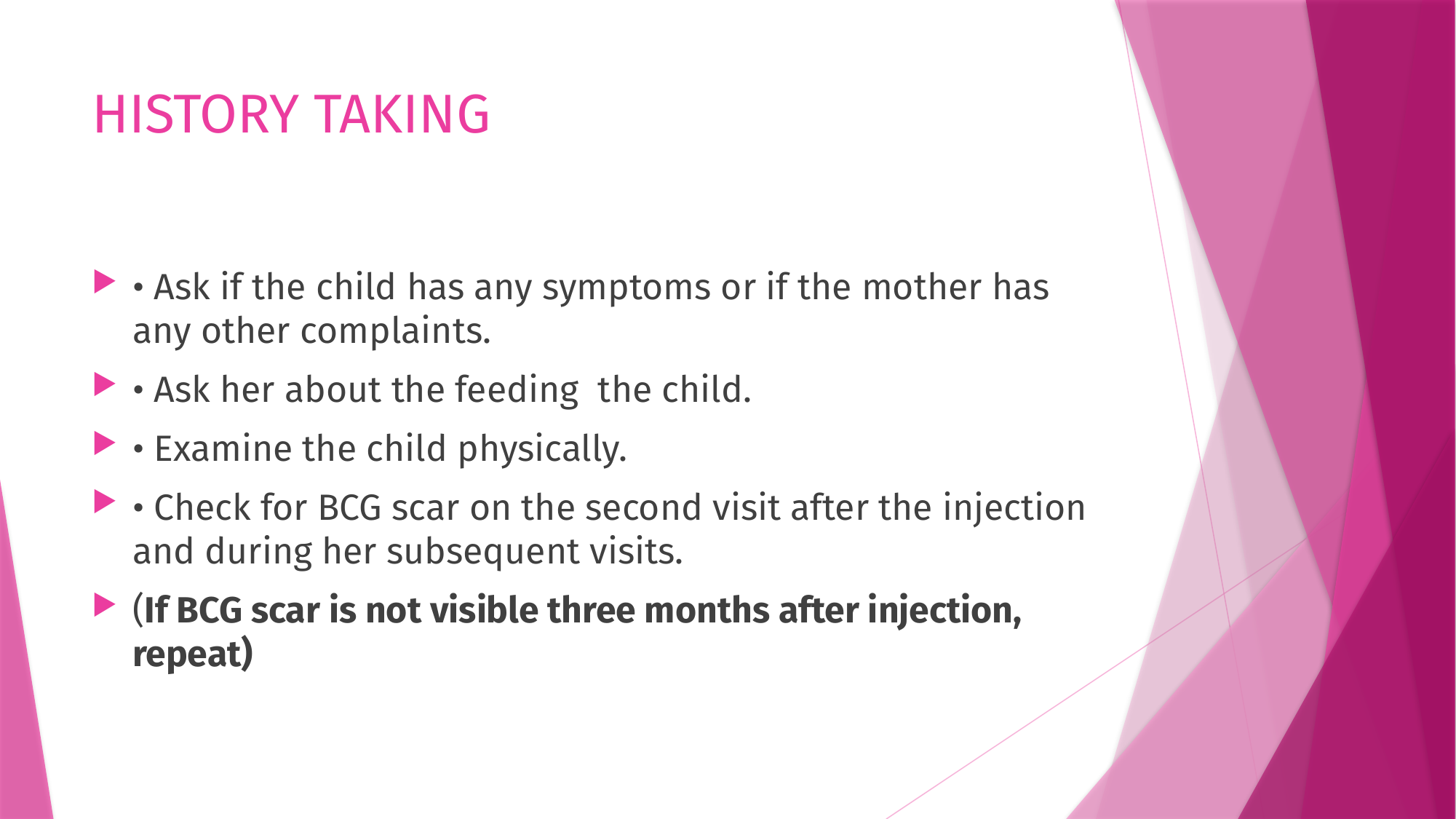

# HISTORY TAKING
• Ask if the child has any symptoms or if the mother has any other complaints.
• Ask her about the feeding  the child.
• Examine the child physically.
• Check for BCG scar on the second visit after the injection and during her subsequent visits.
(If BCG scar is not visible three months after injection, repeat)